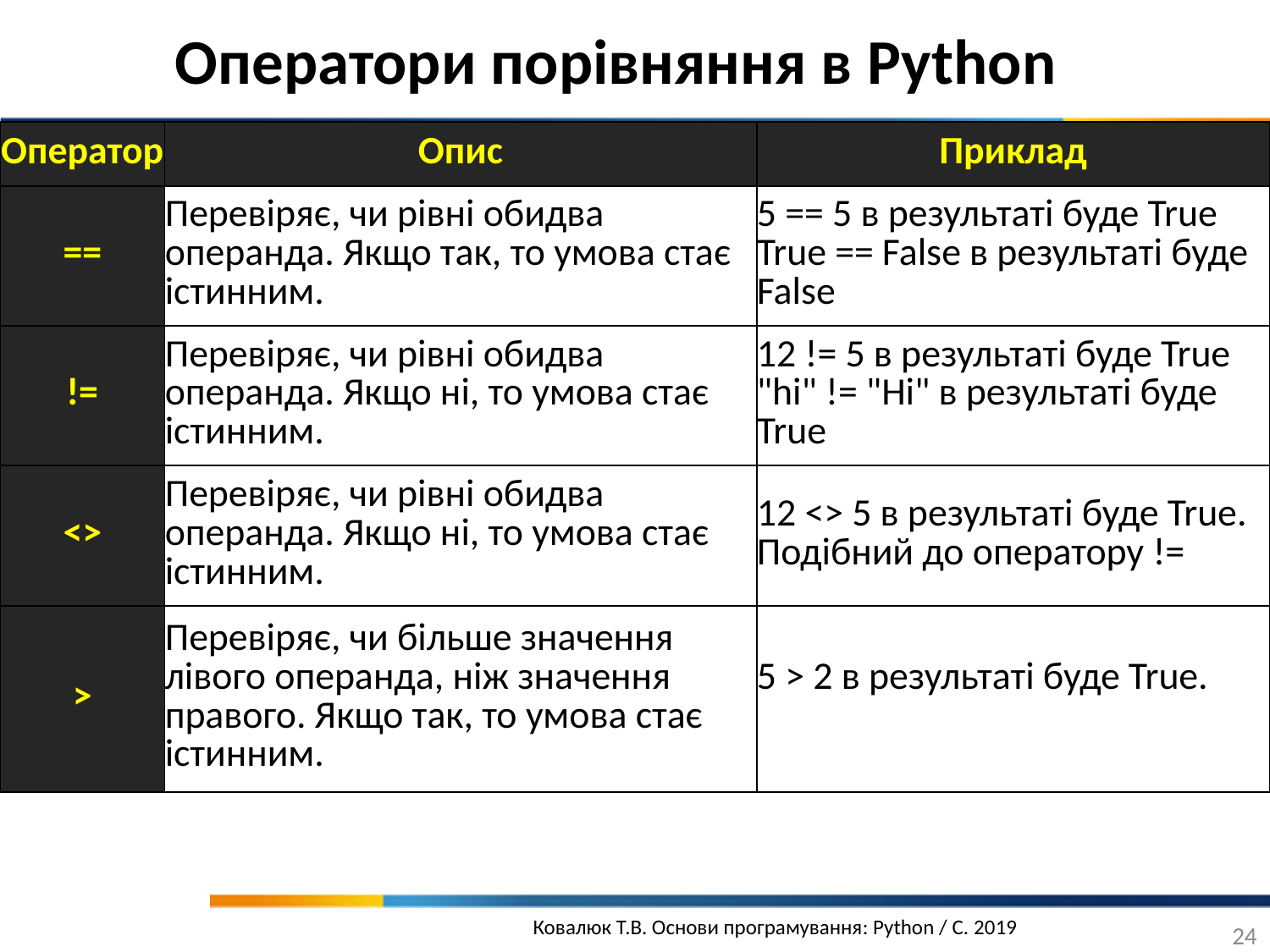

Оператори порівняння в Python
| Оператор | Опис | Приклад |
| --- | --- | --- |
| == | Перевіряє, чи рівні обидва операнда. Якщо так, то умова стає істинним. | 5 == 5 в результаті буде True True == False в результаті буде False |
| != | Перевіряє, чи рівні обидва операнда. Якщо ні, то умова стає істинним. | 12 != 5 в результаті буде True "hi" != "Hi" в результаті буде True |
| <> | Перевіряє, чи рівні обидва операнда. Якщо ні, то умова стає істинним. | 12 <> 5 в результаті буде True. Подібний до оператору != |
| > | Перевіряє, чи більше значення лівого операнда, ніж значення правого. Якщо так, то умова стає істинним. | 5 > 2 в результаті буде True. |
24